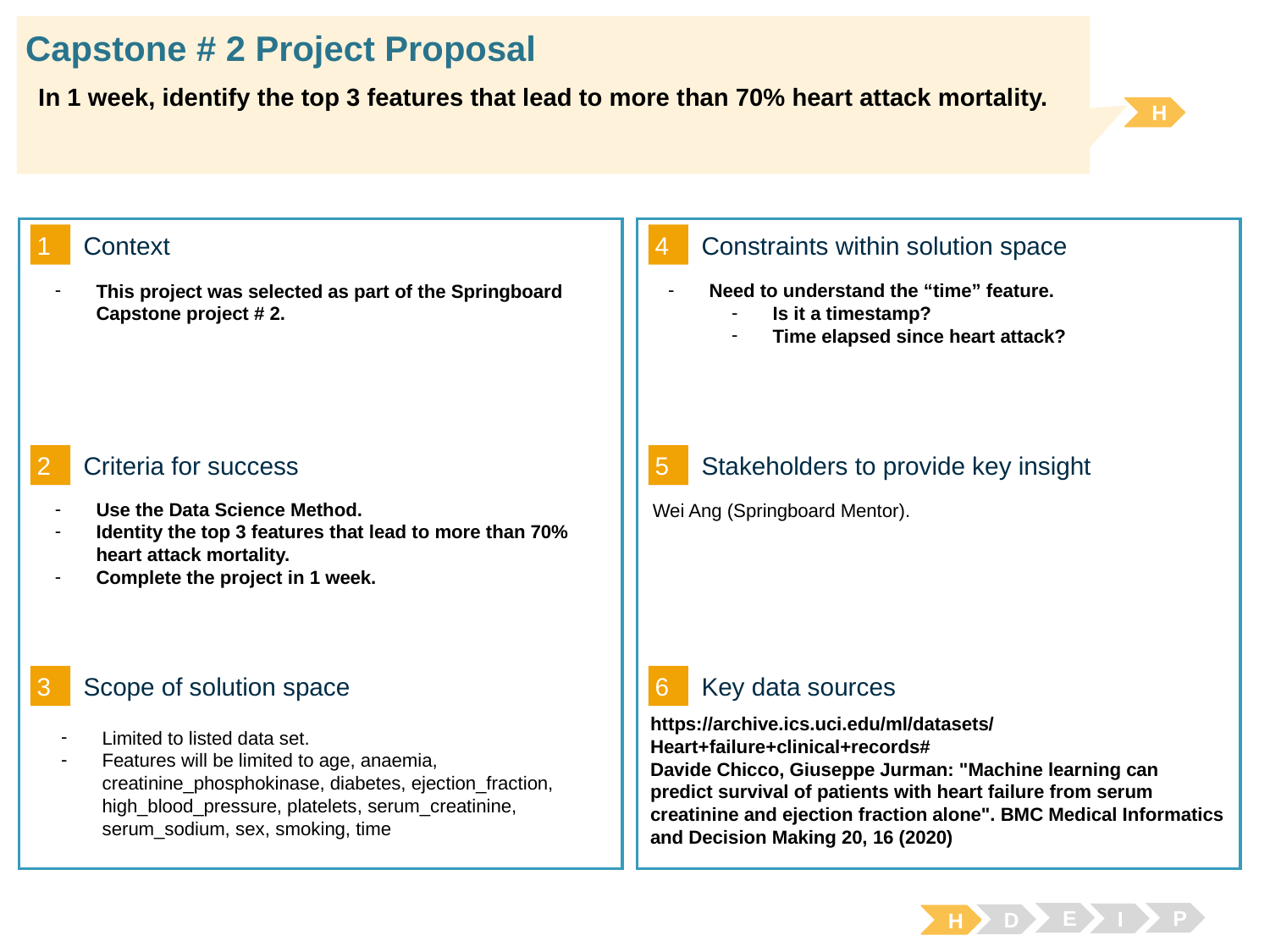

Capstone # 2 Project Proposal
In 1 week, identify the top 3 features that lead to more than 70% heart attack mortality.
H

1
4
Context
Constraints within solution space
Need to understand the “time” feature.
Is it a timestamp?
Time elapsed since heart attack?
This project was selected as part of the Springboard Capstone project # 2.
2
5
Criteria for success
Stakeholders to provide key insight
Use the Data Science Method.
Identity the top 3 features that lead to more than 70% heart attack mortality.
Complete the project in 1 week.
Wei Ang (Springboard Mentor).
3
6
Key data sources
Scope of solution space
https://archive.ics.uci.edu/ml/datasets/Heart+failure+clinical+records#
Davide Chicco, Giuseppe Jurman: "Machine learning can predict survival of patients with heart failure from serum creatinine and ejection fraction alone". BMC Medical Informatics and Decision Making 20, 16 (2020)

Limited to listed data set.
Features will be limited to age, anaemia, creatinine_phosphokinase, diabetes, ejection_fraction, high_blood_pressure, platelets, serum_creatinine, serum_sodium, sex, smoking, time
E
P
I
D
H